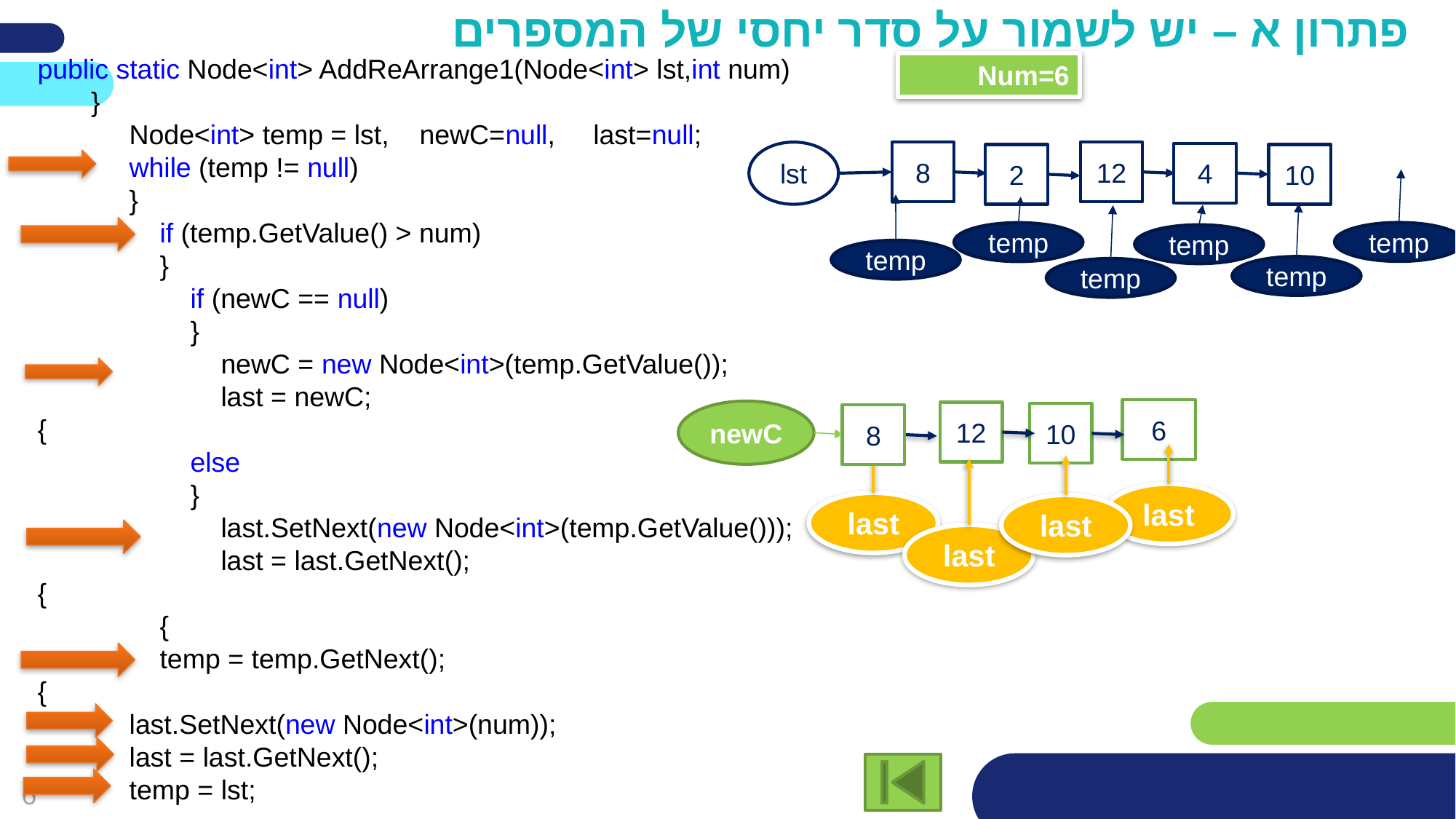

פתרון א – יש לשמור על סדר יחסי של המספרים
public static Node<int> AddReArrange1(Node<int> lst,int num)
       }
            Node<int> temp = lst,    newC=null,     last=null;
            while (temp != null)
            }
                if (temp.GetValue() > num)
                }
                    if (newC == null)
                    }
                        newC = new Node<int>(temp.GetValue());
                        last = newC;
{
                    else
                    }
                        last.SetNext(new Node<int>(temp.GetValue()));
                        last = last.GetNext();
{
                {
                temp = temp.GetNext();
{
            last.SetNext(new Node<int>(num));
            last = last.GetNext();
            temp = lst;
Num=6
lst
8
12
4
2
10

temp
temp
temp
temp
temp
temp

6
newC
12
10
null
8
last
last
last
last